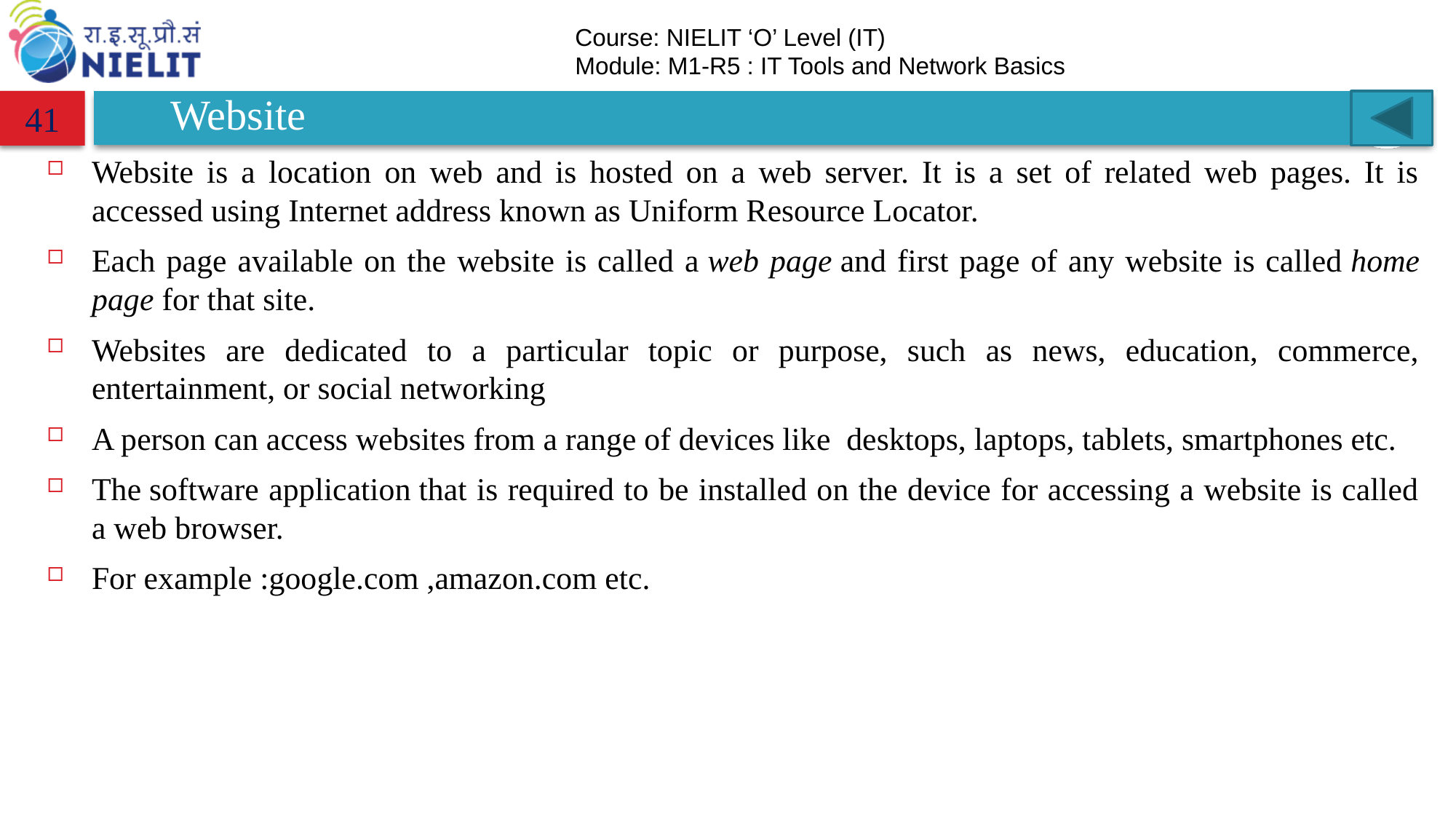

# Website
41
Website is a location on web and is hosted on a web server. It is a set of related web pages. It is accessed using Internet address known as Uniform Resource Locator.
Each page available on the website is called a web page and first page of any website is called home page for that site.
Websites are dedicated to a particular topic or purpose, such as news, education, commerce, entertainment, or social networking
A person can access websites from a range of devices like  desktops, laptops, tablets, smartphones etc.
The software application that is required to be installed on the device for accessing a website is called a web browser.
For example :google.com ,amazon.com etc.